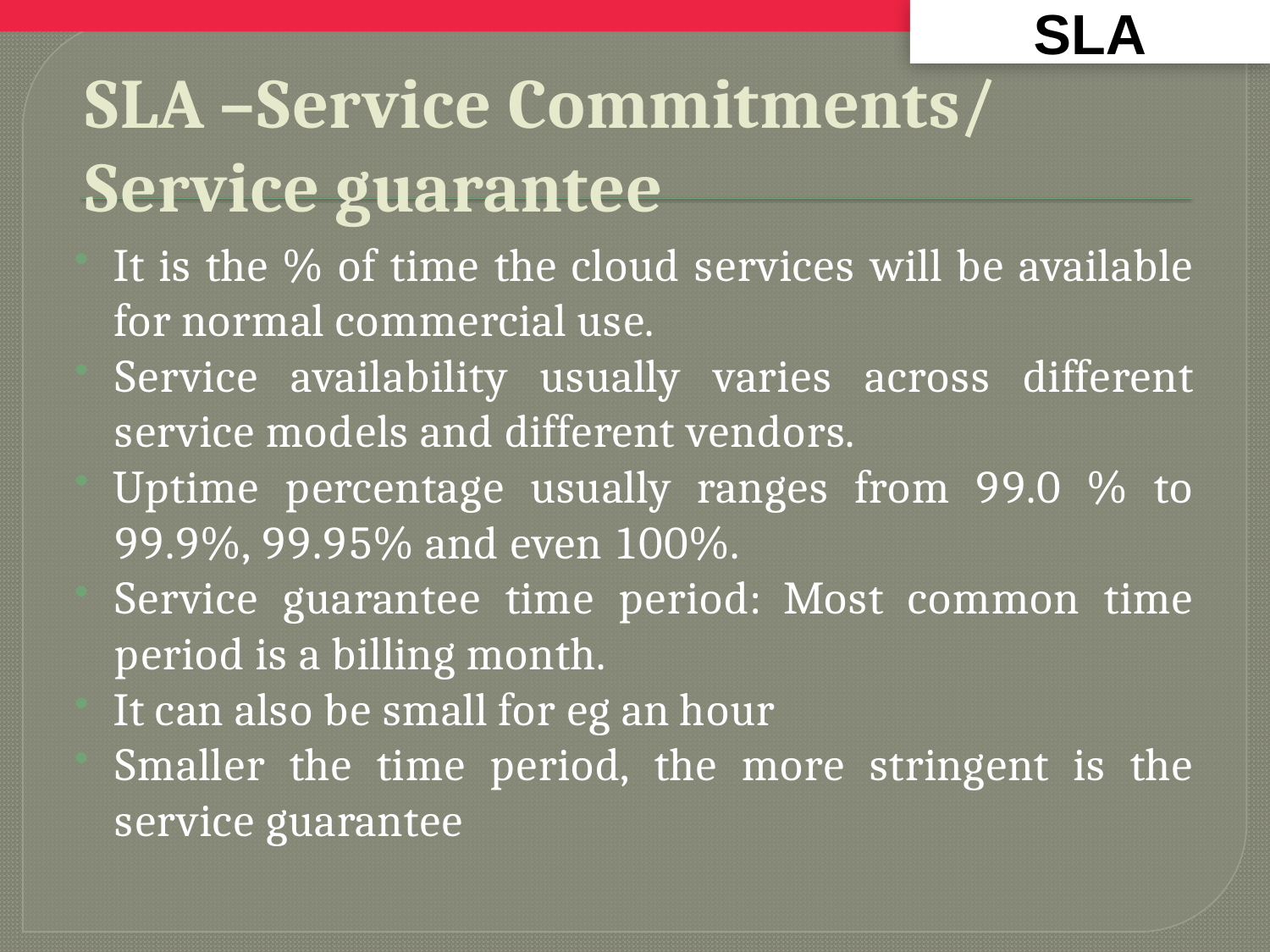

# SLA –Service Commitments/ Service guarantee
It is the % of time the cloud services will be available for normal commercial use.
Service availability usually varies across different service models and different vendors.
Uptime percentage usually ranges from 99.0 % to 99.9%, 99.95% and even 100%.
Service guarantee time period: Most common time period is a billing month.
It can also be small for eg an hour
Smaller the time period, the more stringent is the service guarantee